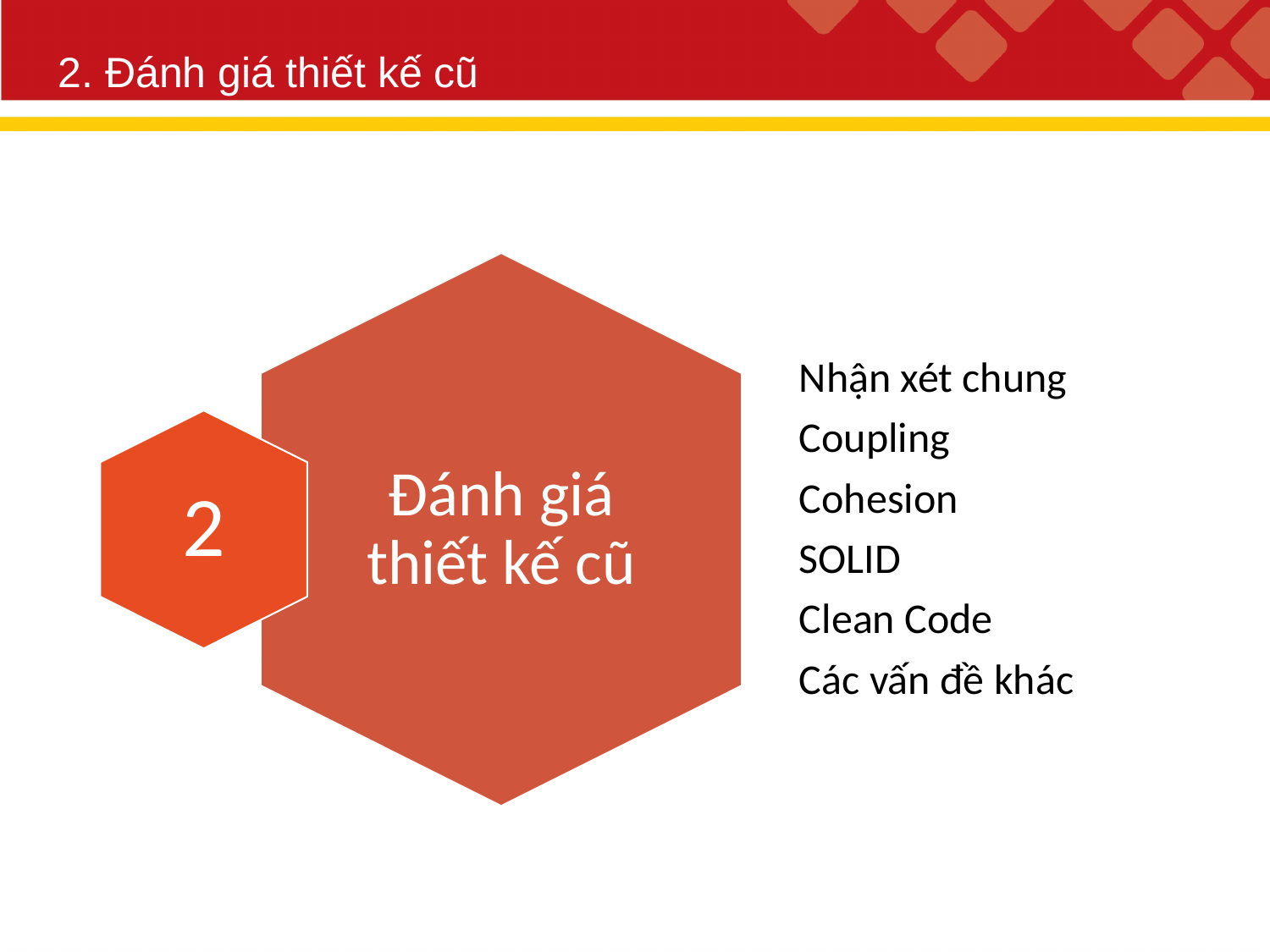

2. Đánh giá thiết kế cũ
Đánh giá thiết kế cũ
Nhận xét chung
Coupling
Cohesion
SOLID
Clean Code
Các vấn đề khác
2